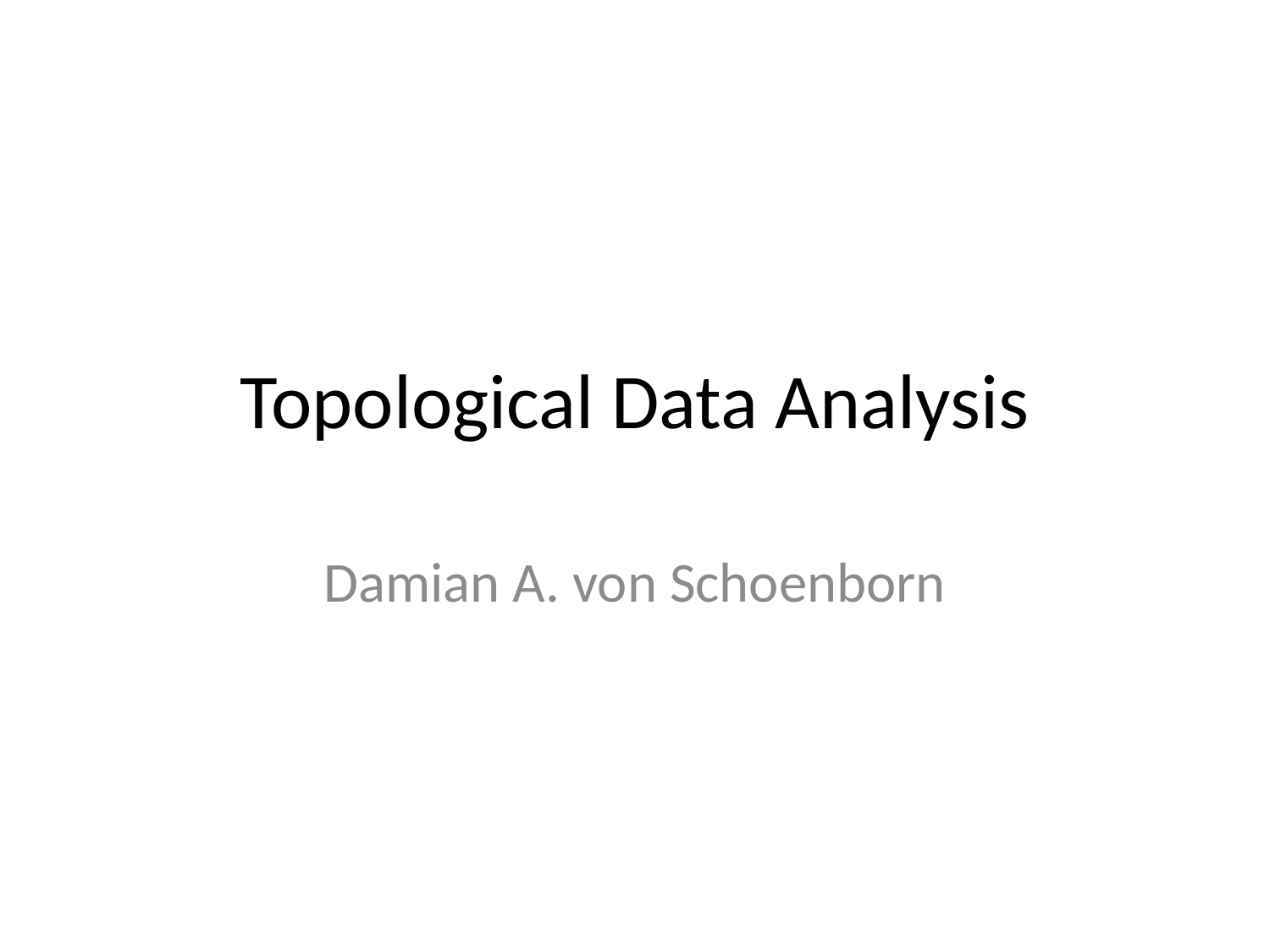

# Topological Data Analysis
Damian A. von Schoenborn